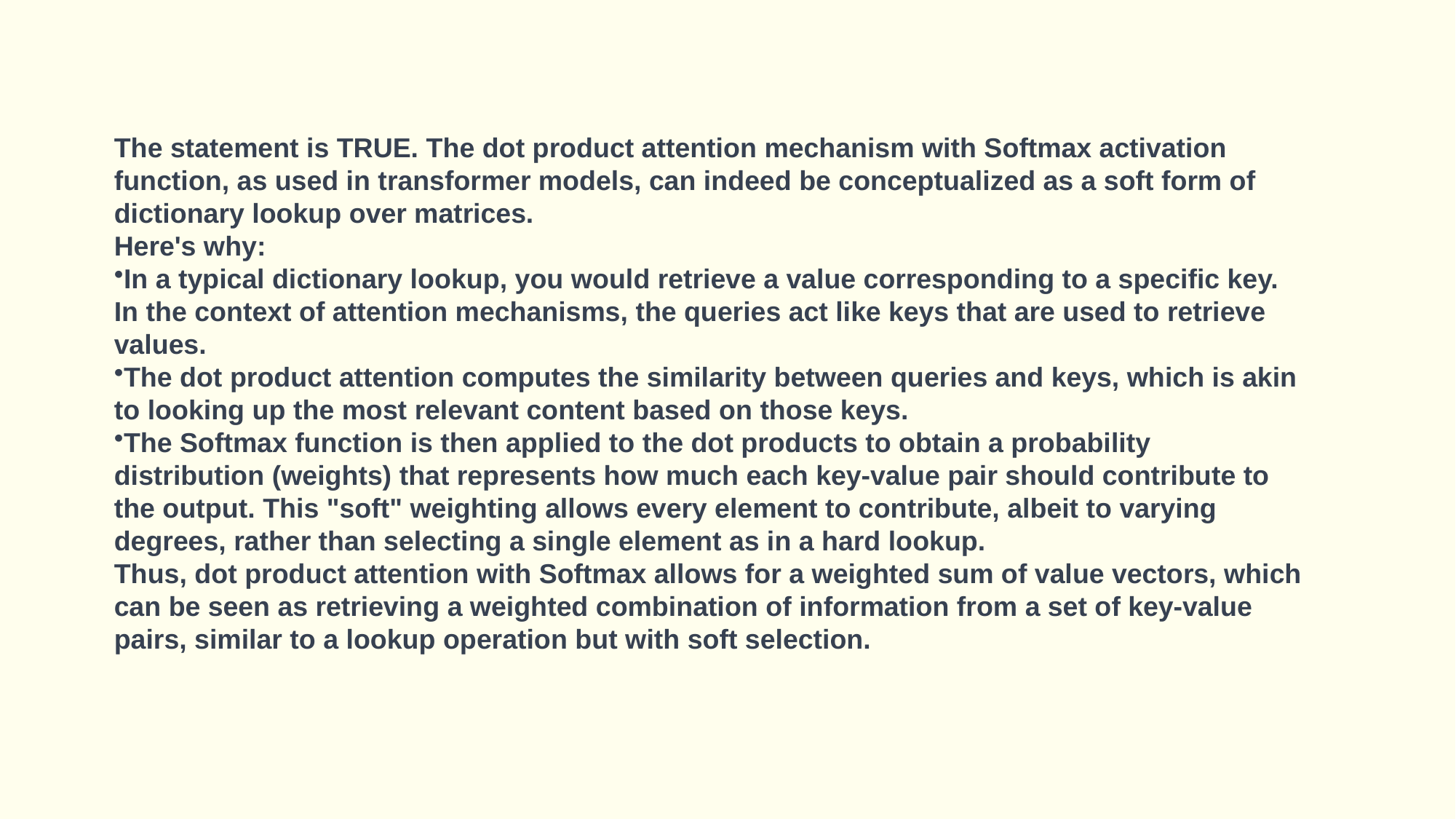

The statement is TRUE. The dot product attention mechanism with Softmax activation function, as used in transformer models, can indeed be conceptualized as a soft form of dictionary lookup over matrices.
Here's why:
In a typical dictionary lookup, you would retrieve a value corresponding to a specific key. In the context of attention mechanisms, the queries act like keys that are used to retrieve values.
The dot product attention computes the similarity between queries and keys, which is akin to looking up the most relevant content based on those keys.
The Softmax function is then applied to the dot products to obtain a probability distribution (weights) that represents how much each key-value pair should contribute to the output. This "soft" weighting allows every element to contribute, albeit to varying degrees, rather than selecting a single element as in a hard lookup.
Thus, dot product attention with Softmax allows for a weighted sum of value vectors, which can be seen as retrieving a weighted combination of information from a set of key-value pairs, similar to a lookup operation but with soft selection.